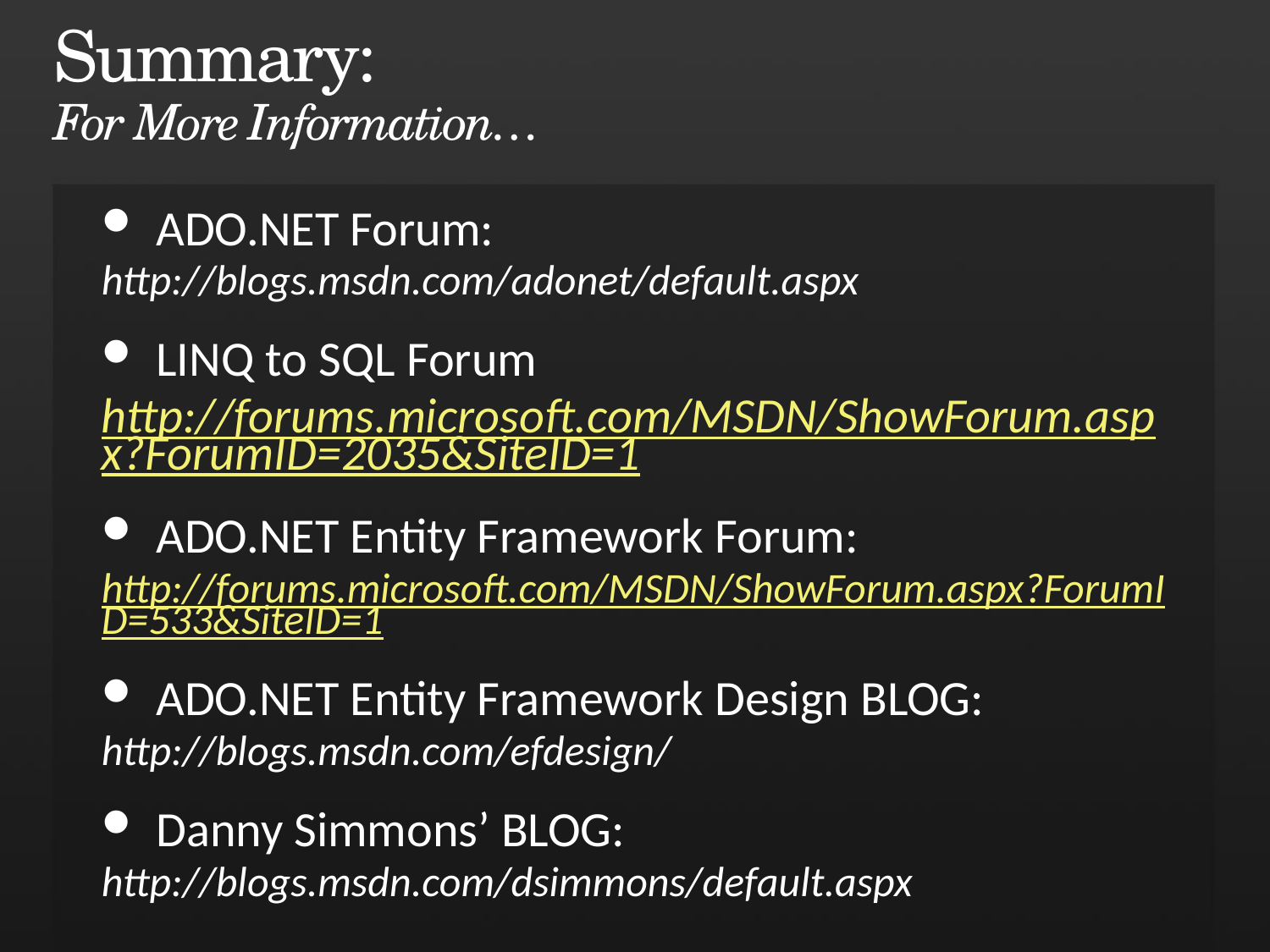

# Summary: For More Information…
ADO.NET Forum:
http://blogs.msdn.com/adonet/default.aspx
LINQ to SQL Forum
http://forums.microsoft.com/MSDN/ShowForum.aspx?ForumID=2035&SiteID=1
ADO.NET Entity Framework Forum:
http://forums.microsoft.com/MSDN/ShowForum.aspx?ForumID=533&SiteID=1
ADO.NET Entity Framework Design BLOG:
http://blogs.msdn.com/efdesign/
Danny Simmons’ BLOG:
http://blogs.msdn.com/dsimmons/default.aspx